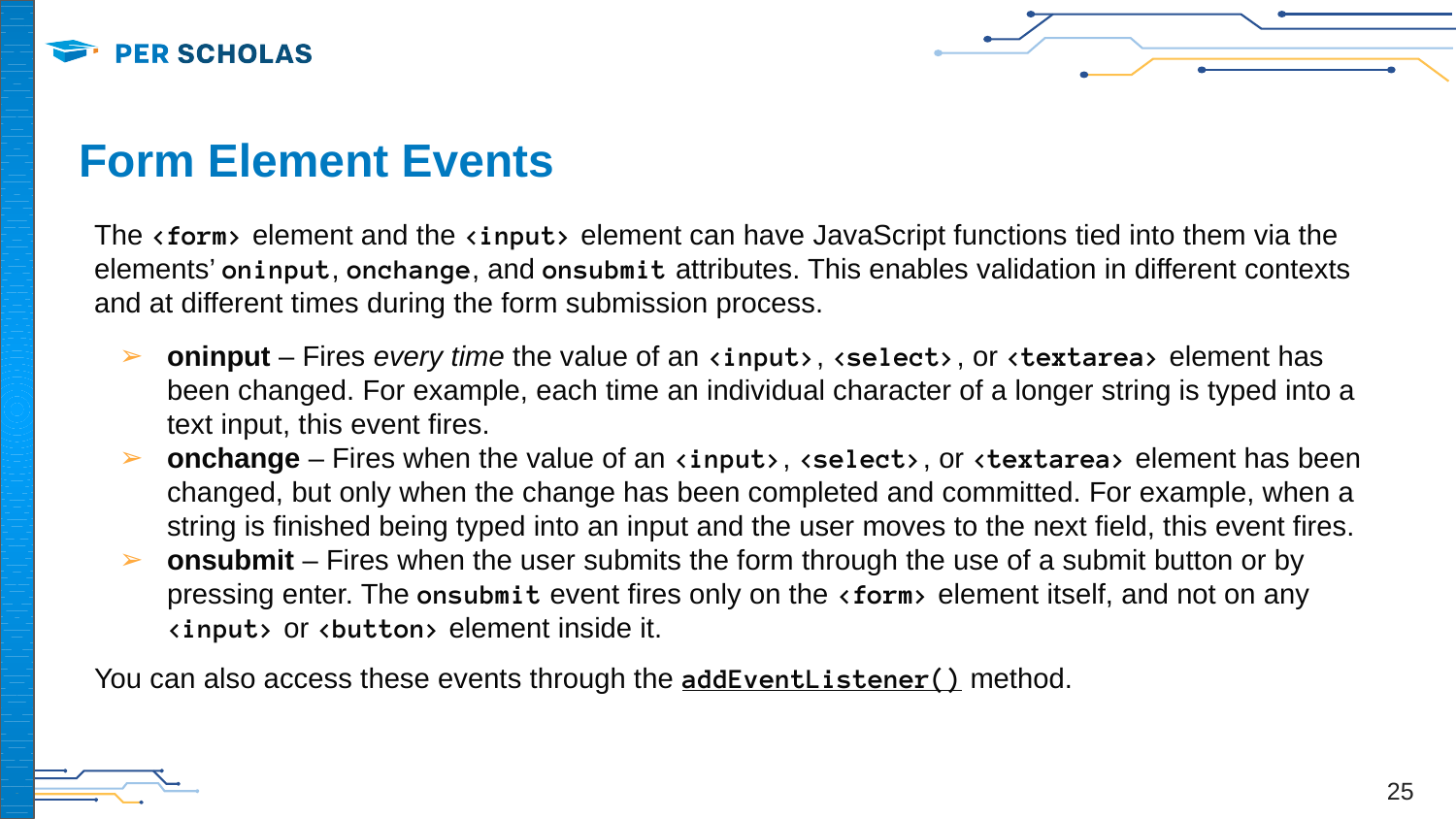

# Form Element Events
The <form> element and the <input> element can have JavaScript functions tied into them via the elements’ oninput, onchange, and onsubmit attributes. This enables validation in different contexts and at different times during the form submission process.
oninput – Fires every time the value of an <input>, <select>, or <textarea> element has been changed. For example, each time an individual character of a longer string is typed into a text input, this event fires.
onchange – Fires when the value of an <input>, <select>, or <textarea> element has been changed, but only when the change has been completed and committed. For example, when a string is finished being typed into an input and the user moves to the next field, this event fires.
onsubmit – Fires when the user submits the form through the use of a submit button or by pressing enter. The onsubmit event fires only on the <form> element itself, and not on any <input> or <button> element inside it.
You can also access these events through the addEventListener() method.
25